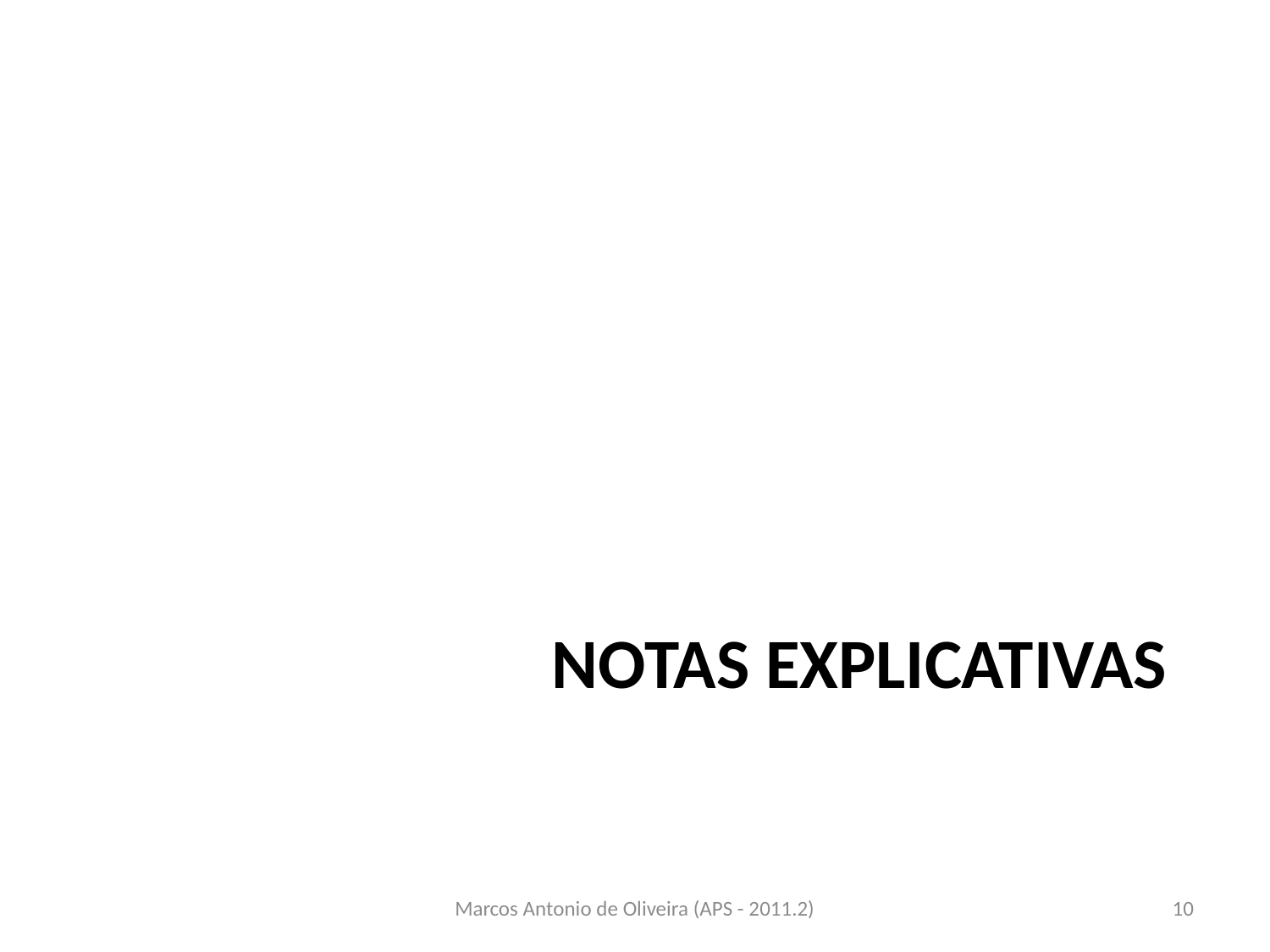

# Notas explicativas
Marcos Antonio de Oliveira (APS - 2011.2)
10